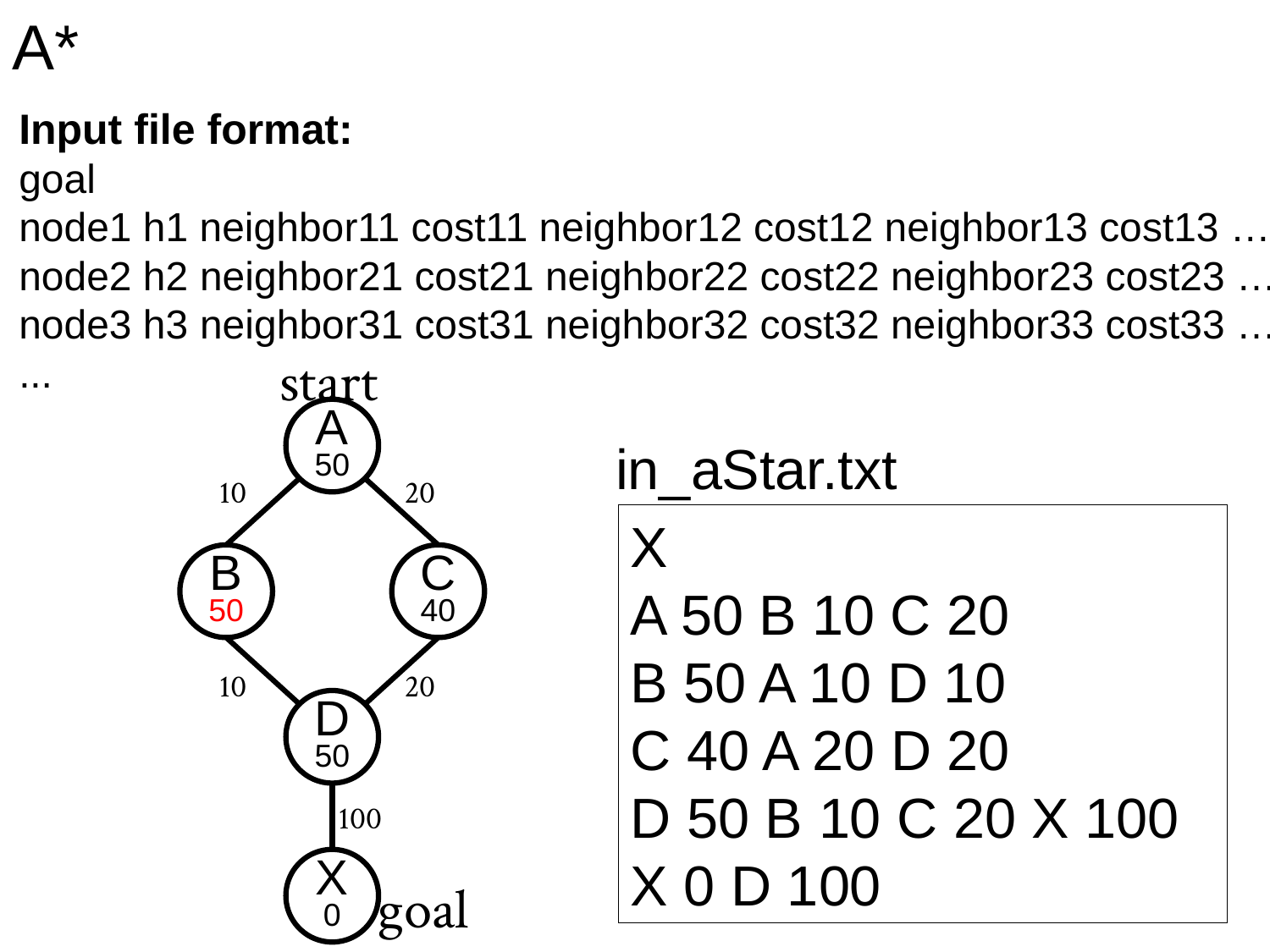

A*
Input file format:
goal
node1 h1 neighbor11 cost11 neighbor12 cost12 neighbor13 cost13 …
node2 h2 neighbor21 cost21 neighbor22 cost22 neighbor23 cost23 …
node3 h3 neighbor31 cost31 neighbor32 cost32 neighbor33 cost33 …
...
start
A
50
10
20
B
50
C
40
10
20
D
50
100
X
0
goal
in_aStar.txt
X
A 50 B 10 C 20
B 50 A 10 D 10
C 40 A 20 D 20
D 50 B 10 C 20 X 100
X 0 D 100